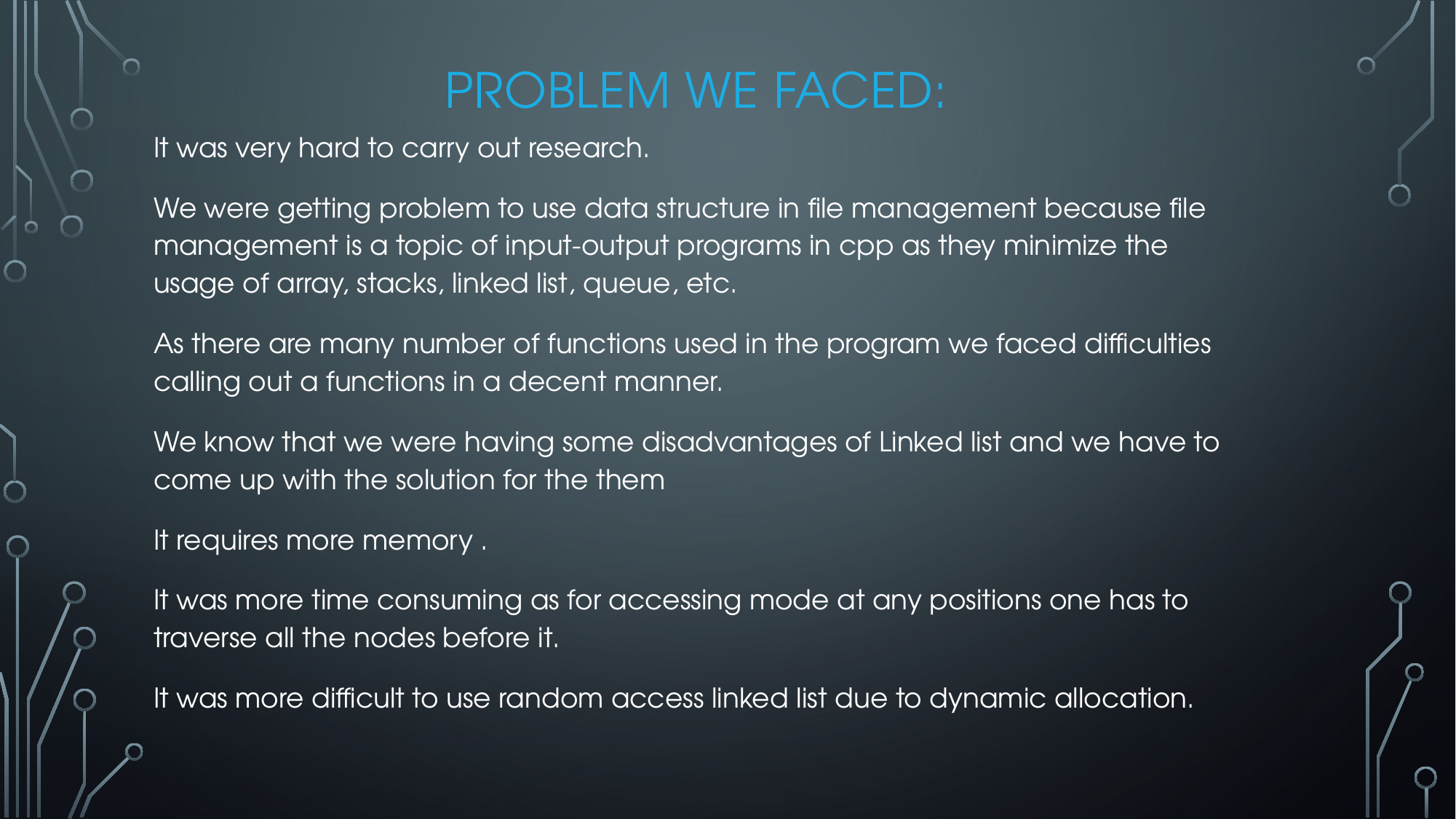

Problem we faced:
It was very hard to carry out research.
We were getting problem to use data structure in file management because file management is a topic of input-output programs in cpp as they minimize the usage of array, stacks, linked list, queue, etc.
As there are many number of functions used in the program we faced difficulties calling out a functions in a decent manner.
We know that we were having some disadvantages of Linked list and we have to come up with the solution for the them
It requires more memory .
It was more time consuming as for accessing mode at any positions one has to traverse all the nodes before it.
It was more difficult to use random access linked list due to dynamic allocation.